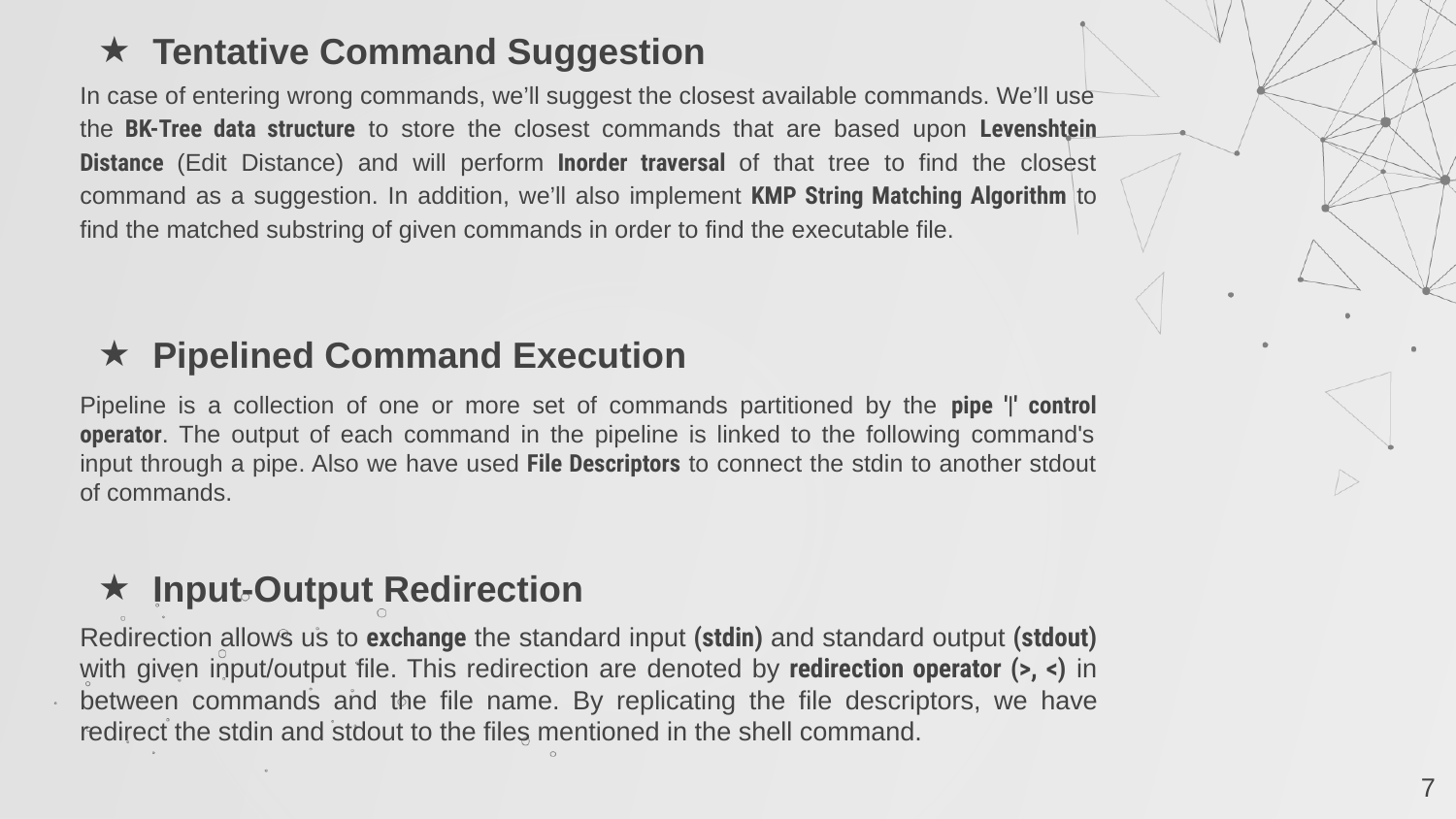

Tentative Command Suggestion
In case of entering wrong commands, we’ll suggest the closest available commands. We’ll use the BK-Tree data structure to store the closest commands that are based upon Levenshtein Distance (Edit Distance) and will perform Inorder traversal of that tree to find the closest command as a suggestion. In addition, we’ll also implement KMP String Matching Algorithm to find the matched substring of given commands in order to find the executable file.

Pipelined Command Execution
Pipeline is a collection of one or more set of commands partitioned by the pipe '|' control operator. The output of each command in the pipeline is linked to the following command's input through a pipe. Also we have used File Descriptors to connect the stdin to another stdout of commands.
Input-Output Redirection
Redirection allows us to exchange the standard input (stdin) and standard output (stdout) with given input/output file. This redirection are denoted by redirection operator (>, <) in between commands and the file name. By replicating the file descriptors, we have redirect the stdin and stdout to the files mentioned in the shell command.
7